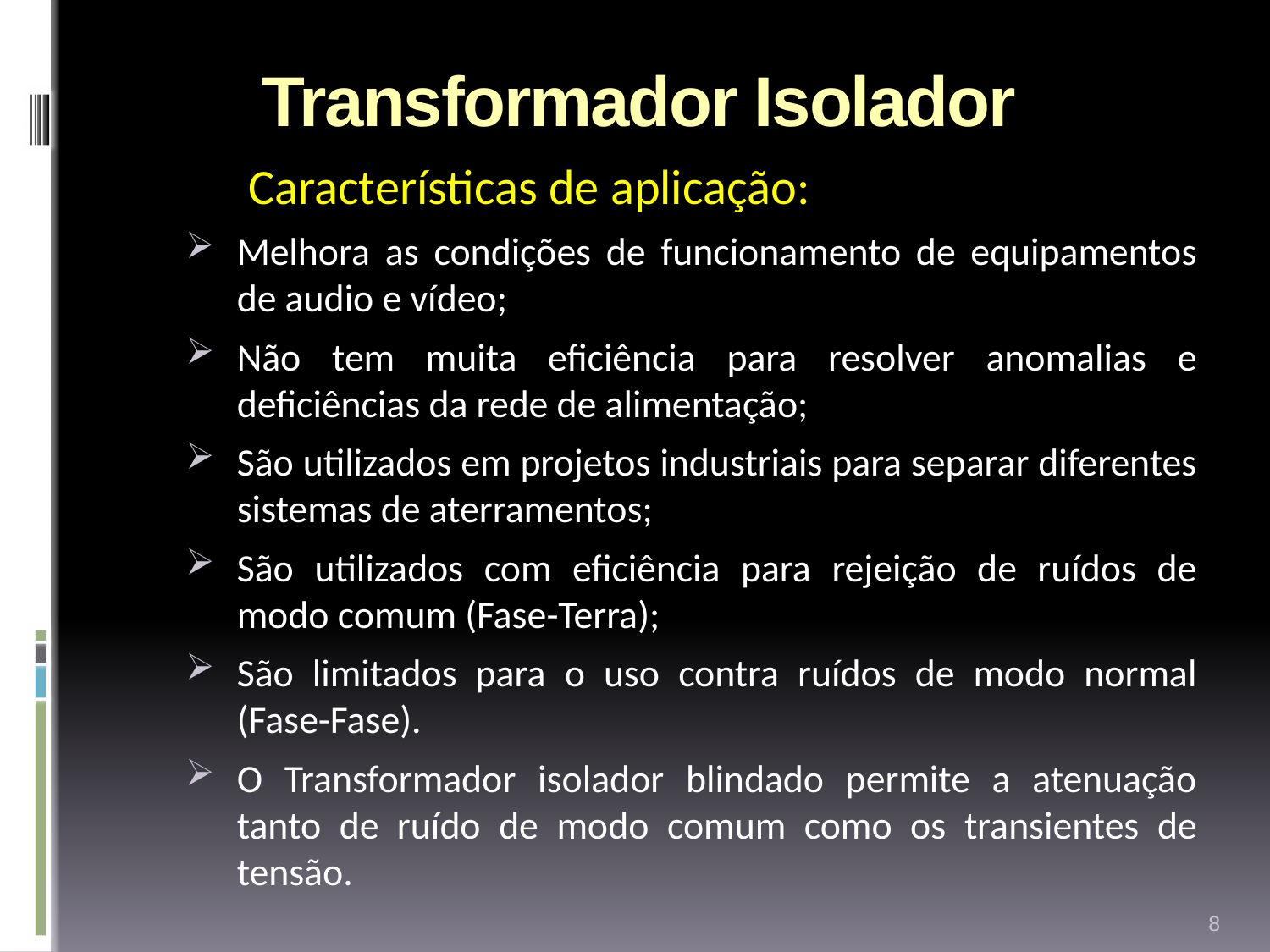

# Transformador Isolador
Características de aplicação:
Melhora as condições de funcionamento de equipamentos de audio e vídeo;
Não tem muita eficiência para resolver anomalias e deficiências da rede de alimentação;
São utilizados em projetos industriais para separar diferentes sistemas de aterramentos;
São utilizados com eficiência para rejeição de ruídos de modo comum (Fase-Terra);
São limitados para o uso contra ruídos de modo normal (Fase-Fase).
O Transformador isolador blindado permite a atenuação tanto de ruído de modo comum como os transientes de tensão.

8